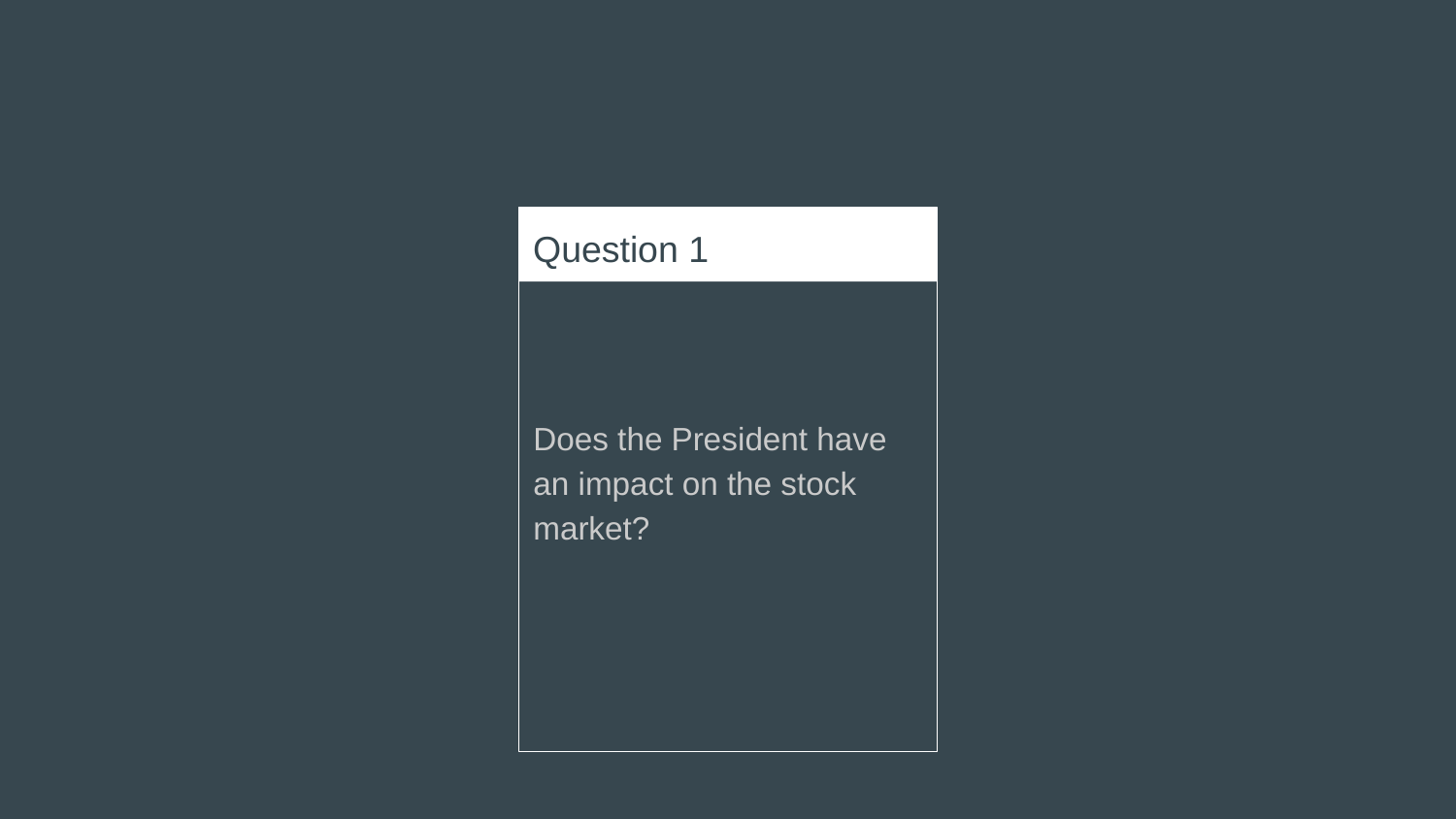

Question 1
Does the President have an impact on the stock market?